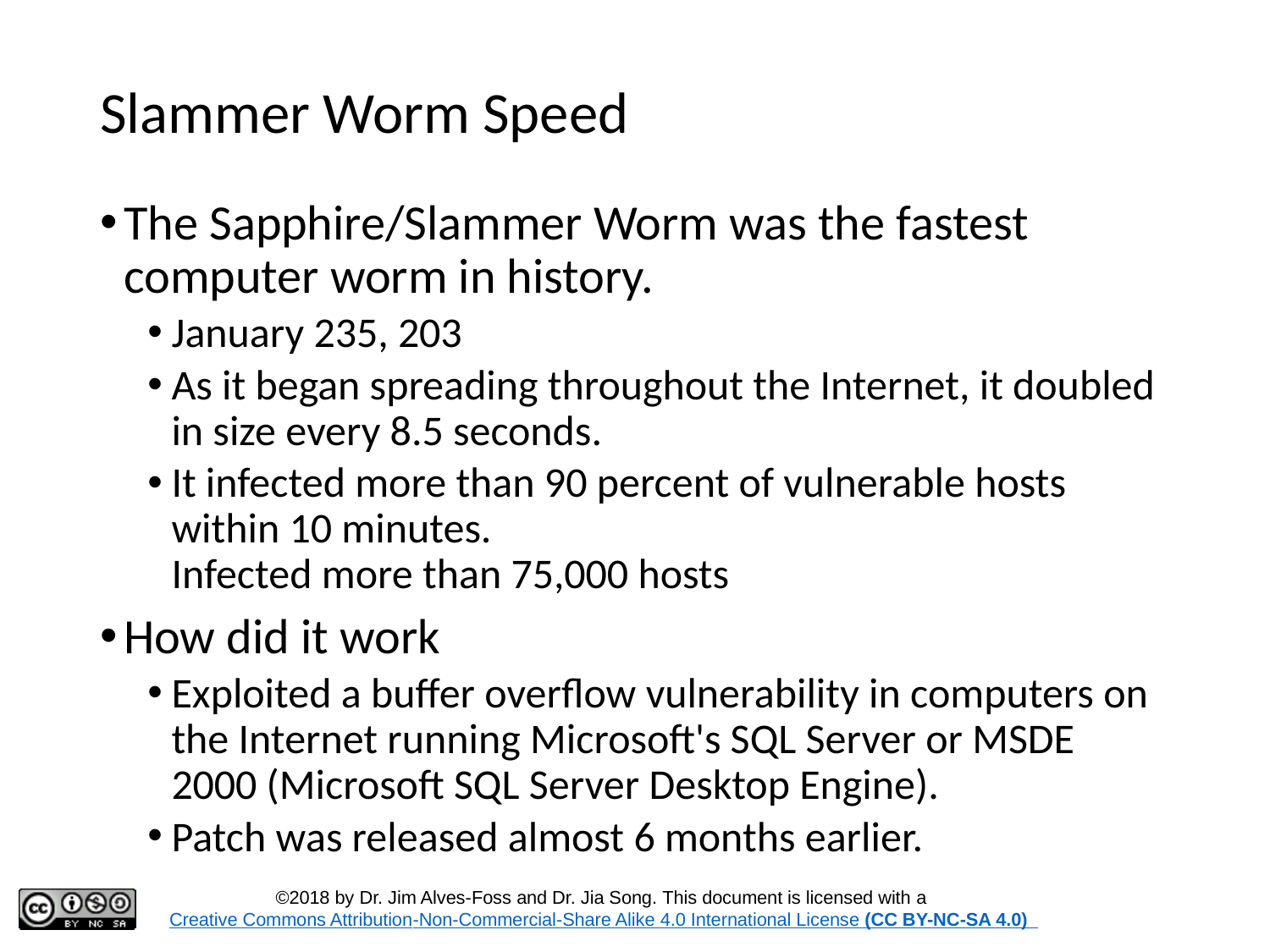

# Slammer Worm Speed
The Sapphire/Slammer Worm was the fastest computer worm in history.
January 235, 203
As it began spreading throughout the Internet, it doubled in size every 8.5 seconds.
It infected more than 90 percent of vulnerable hosts within 10 minutes.
Infected more than 75,000 hosts
How did it work
Exploited a buffer overflow vulnerability in computers on the Internet running Microsoft's SQL Server or MSDE 2000 (Microsoft SQL Server Desktop Engine).
Patch was released almost 6 months earlier.